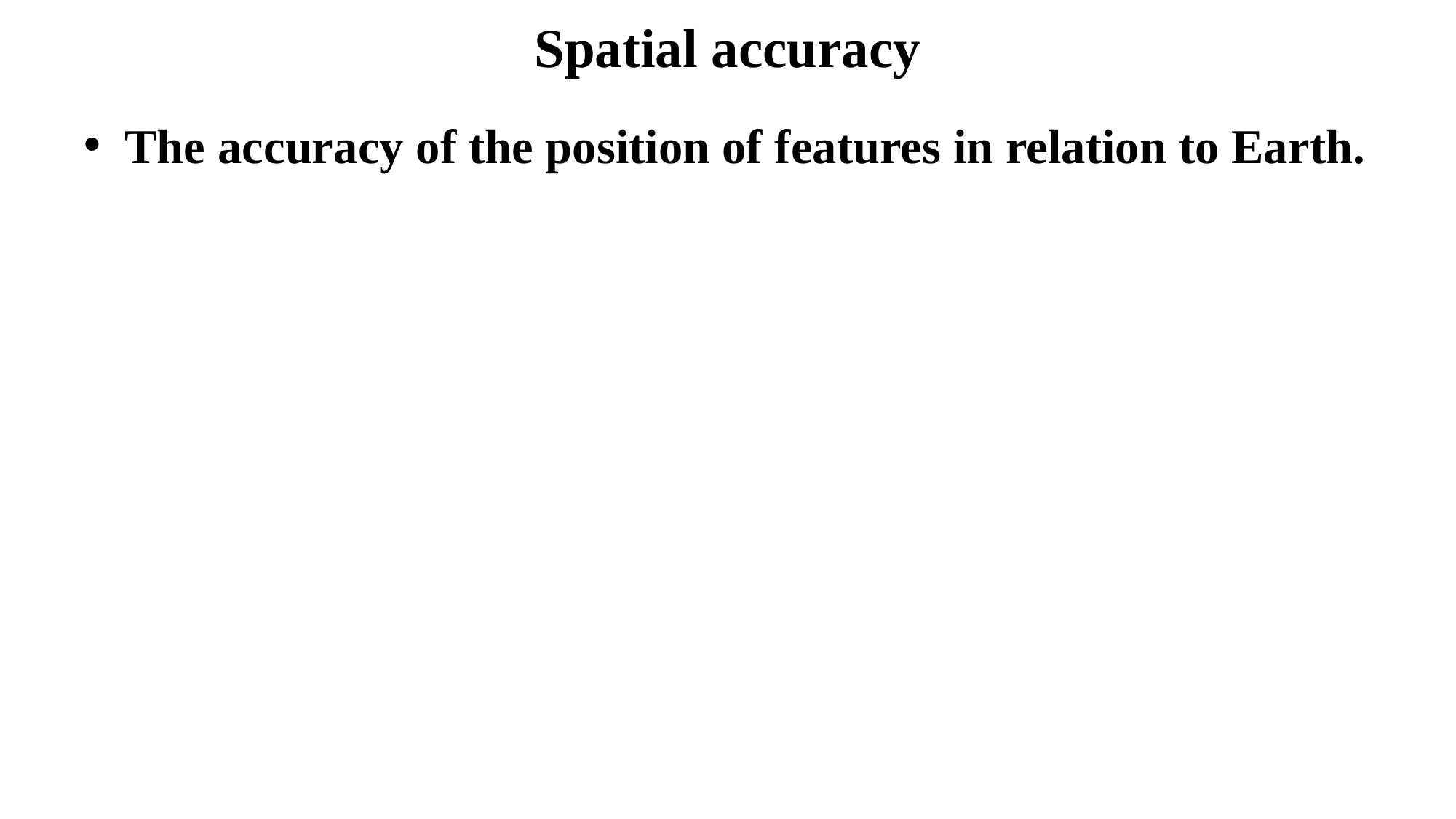

# Spatial accuracy
The accuracy of the position of features in relation to Earth.